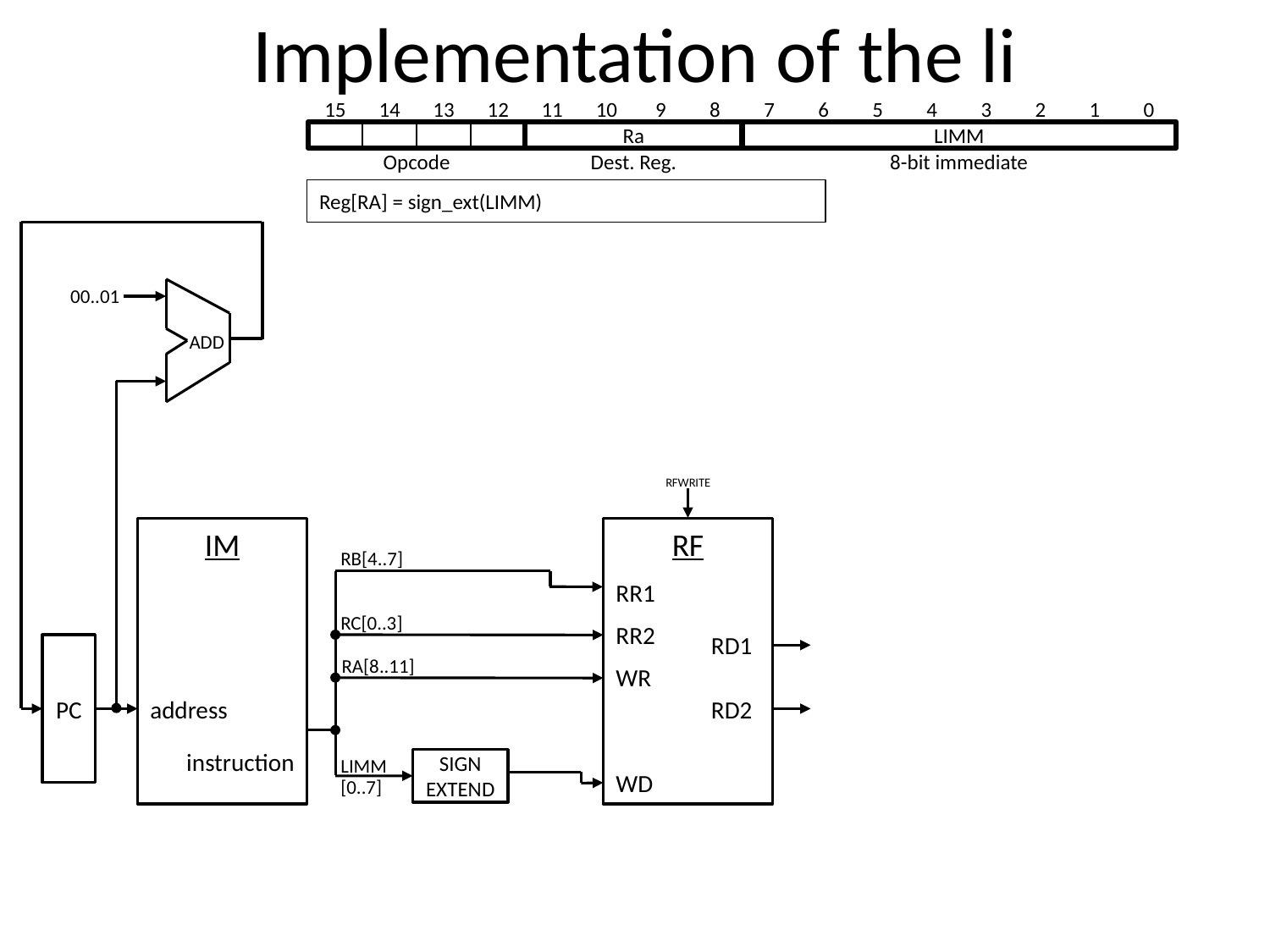

# Implementation of the li
15
14
13
12
11
10
9
8
7
6
5
4
3
2
1
0

Ra
LIMM
Opcode
Dest. Reg.
8-bit immediate
Reg[RA] = sign_ext(LIMM)
00..01
ADD

RFWRITE
IM
RF
RB[4..7]
RR1
RC[0..3]
RR2
RD1

PC
RA[8..11]
WR

address
RD2

instruction
SIGN EXTEND
LIMM
WD
[0..7]